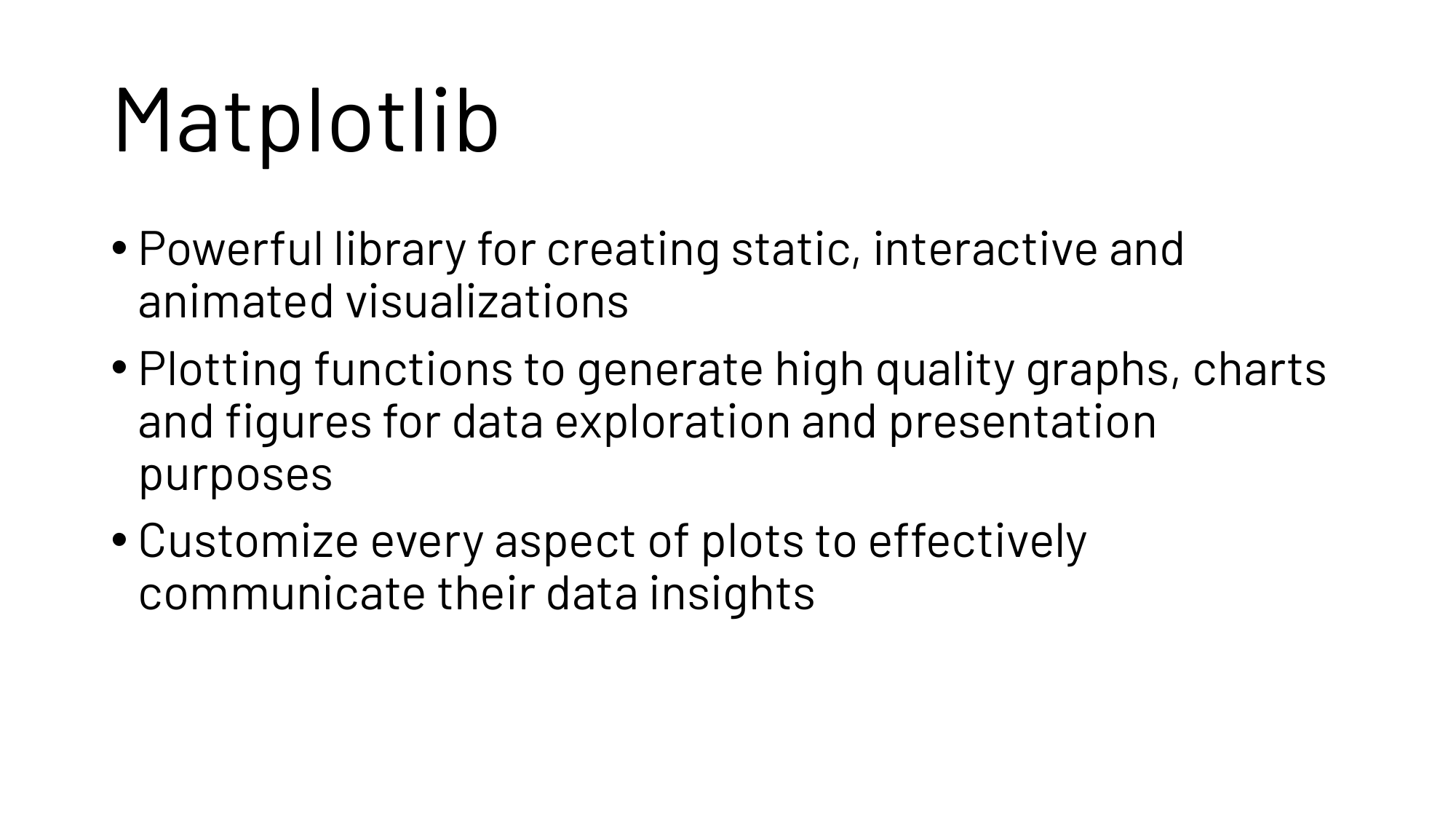

# Matplotlib
Powerful library for creating static, interactive and animated visualizations
Plotting functions to generate high quality graphs, charts and figures for data exploration and presentation purposes
Customize every aspect of plots to effectively communicate their data insights